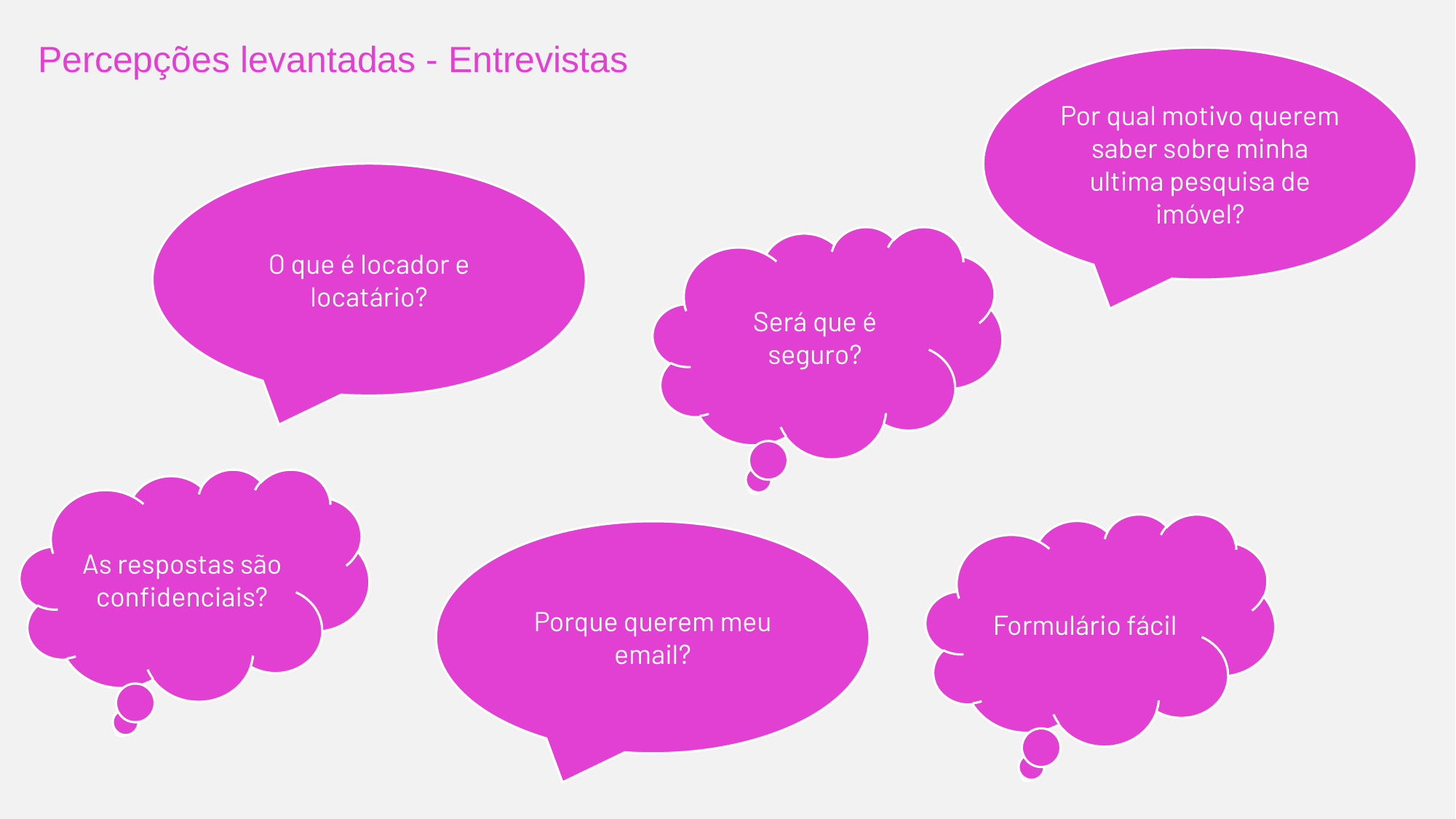

Percepções levantadas - Entrevistas
Por qual motivo querem saber sobre minha ultima pesquisa de imóvel?
O que é locador e locatário?
Será que é seguro?
As respostas são confidenciais?
Formulário fácil
Porque querem meu email?